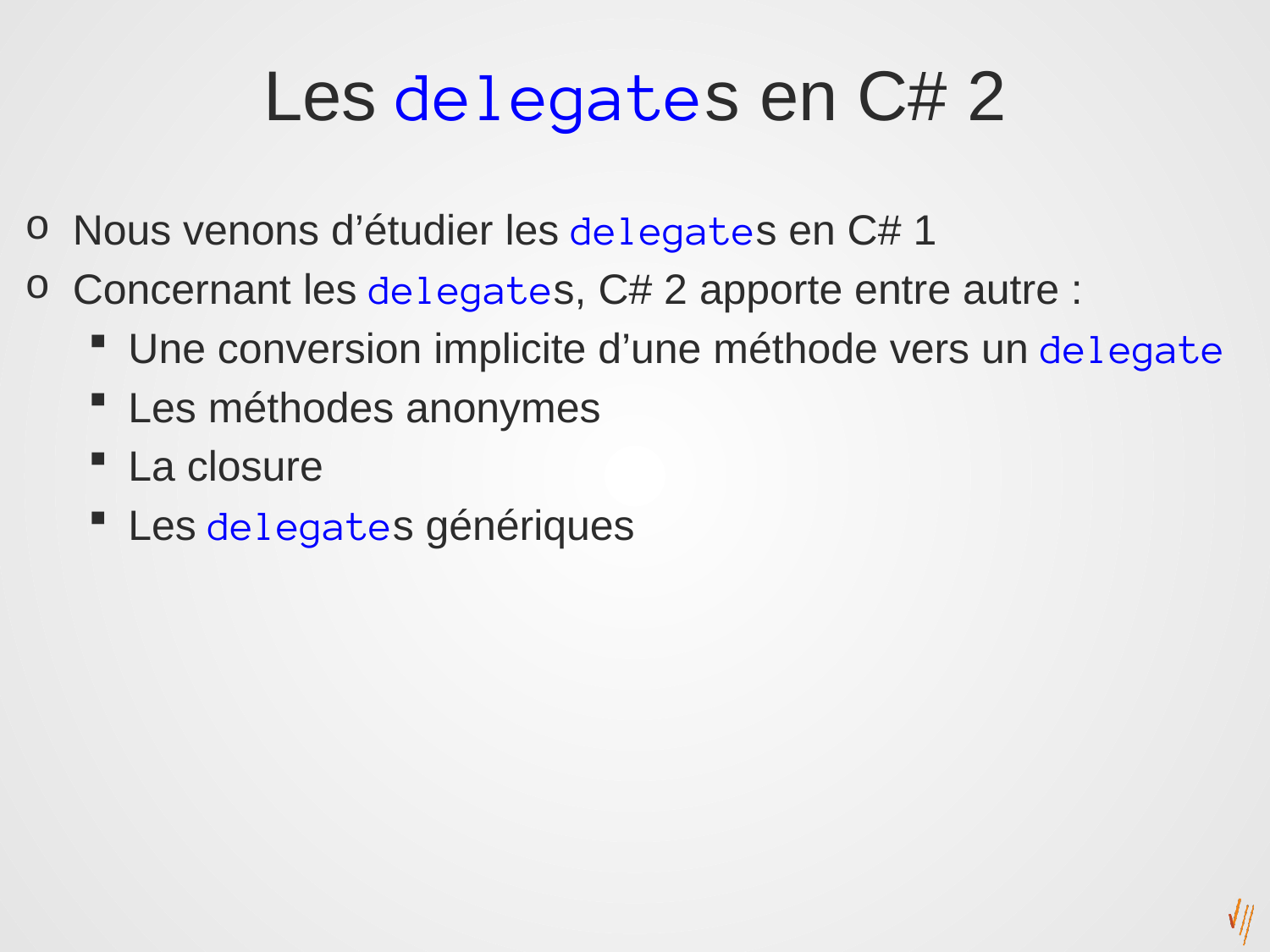

# Les delegates en C# 2
Nous venons d’étudier les delegates en C# 1
Concernant les delegates, C# 2 apporte entre autre :
Une conversion implicite d’une méthode vers un delegate
Les méthodes anonymes
La closure
Les delegates génériques